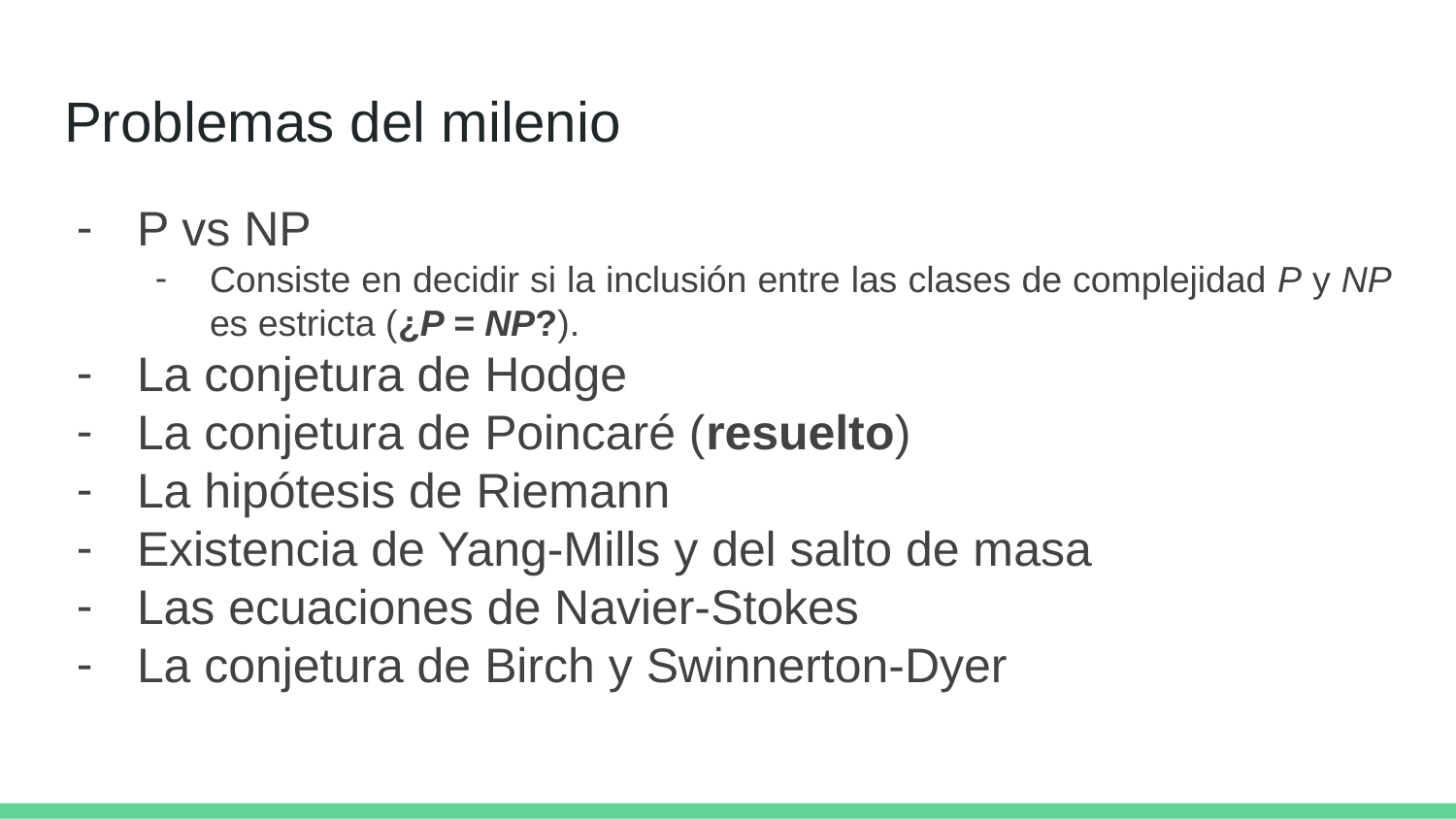

# Problemas del milenio
P vs NP
Consiste en decidir si la inclusión entre las clases de complejidad P y NP es estricta (¿P = NP?).
La conjetura de Hodge
La conjetura de Poincaré (resuelto)
La hipótesis de Riemann
Existencia de Yang-Mills y del salto de masa
Las ecuaciones de Navier-Stokes
La conjetura de Birch y Swinnerton-Dyer